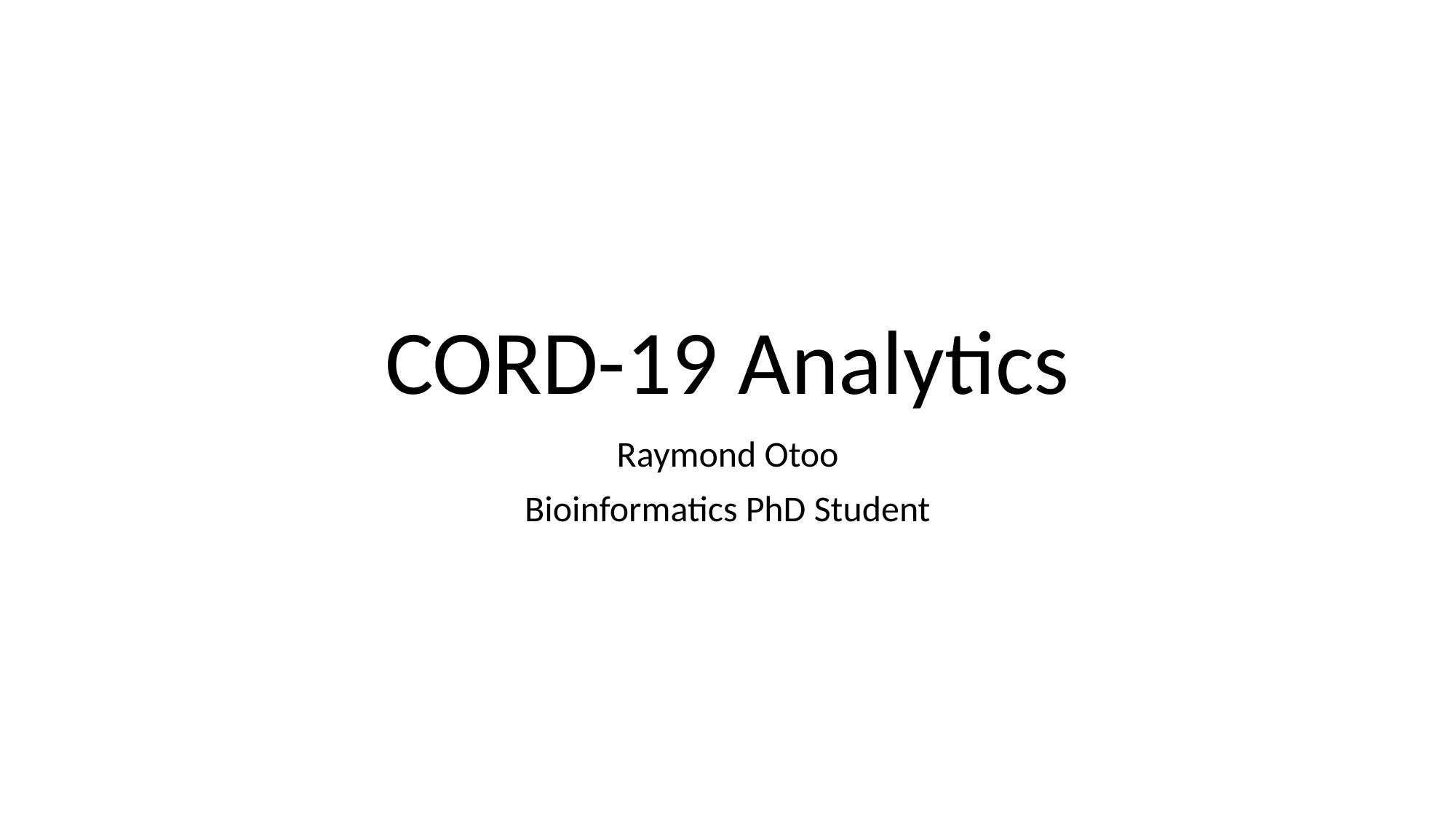

# CORD-19 Analytics
Raymond Otoo
Bioinformatics PhD Student